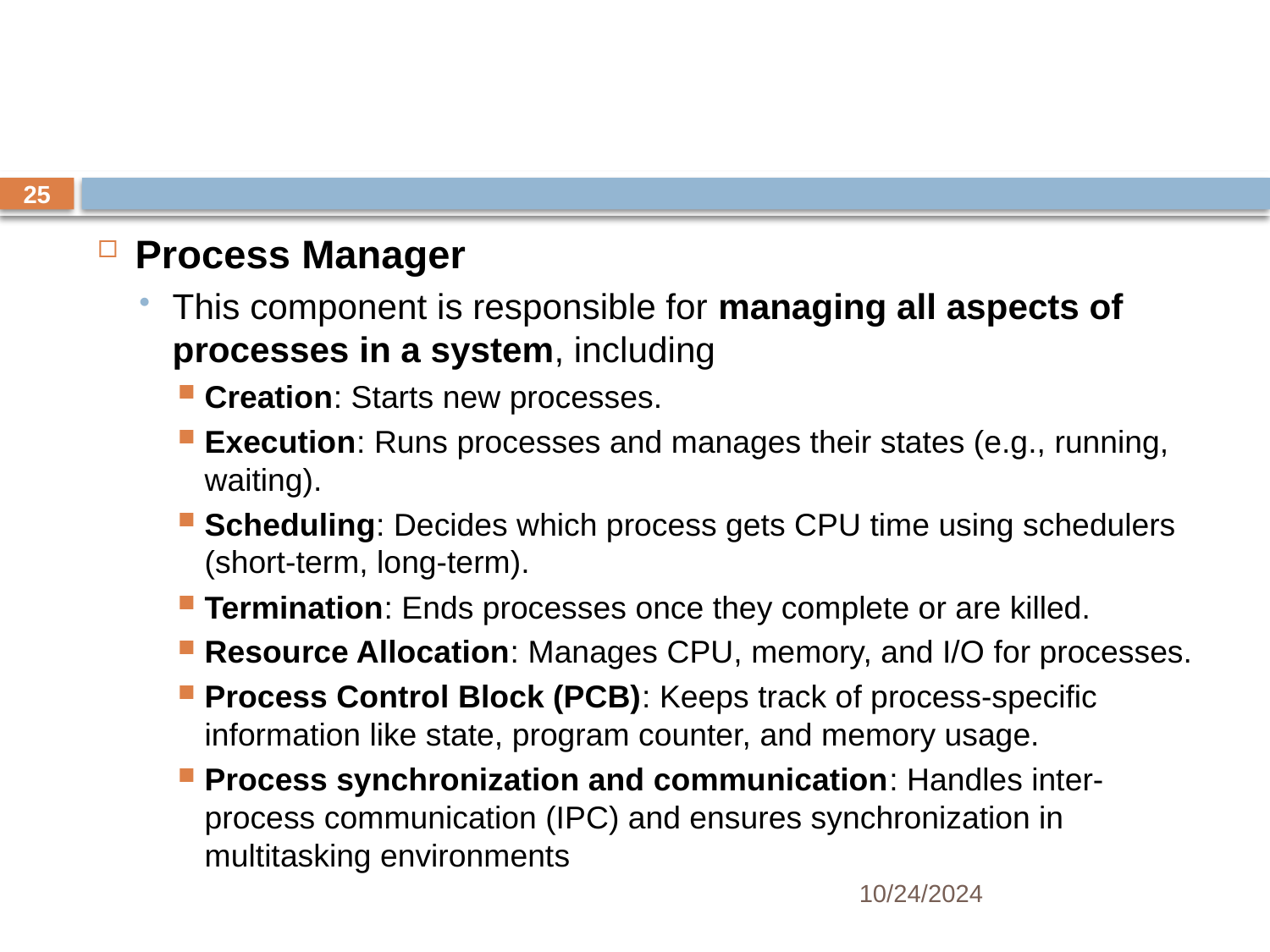

#
25
Process Manager
This component is responsible for managing all aspects of processes in a system, including
Creation: Starts new processes.
Execution: Runs processes and manages their states (e.g., running, waiting).
Scheduling: Decides which process gets CPU time using schedulers (short-term, long-term).
Termination: Ends processes once they complete or are killed.
Resource Allocation: Manages CPU, memory, and I/O for processes.
Process Control Block (PCB): Keeps track of process-specific information like state, program counter, and memory usage.
Process synchronization and communication: Handles inter-process communication (IPC) and ensures synchronization in multitasking environments
10/24/2024